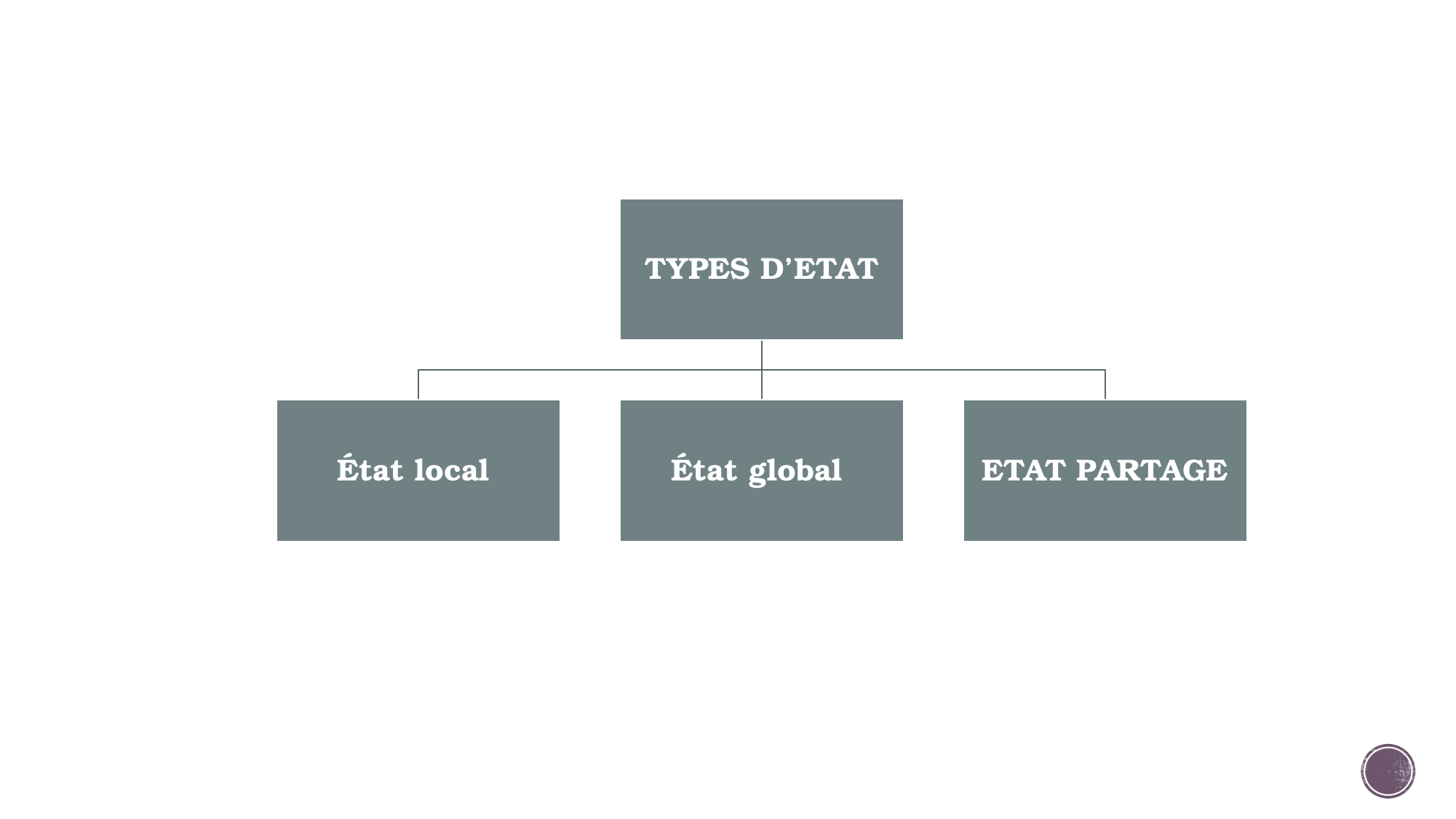

TYPES D’ETAT
État local
État global
ETAT PARTAGE